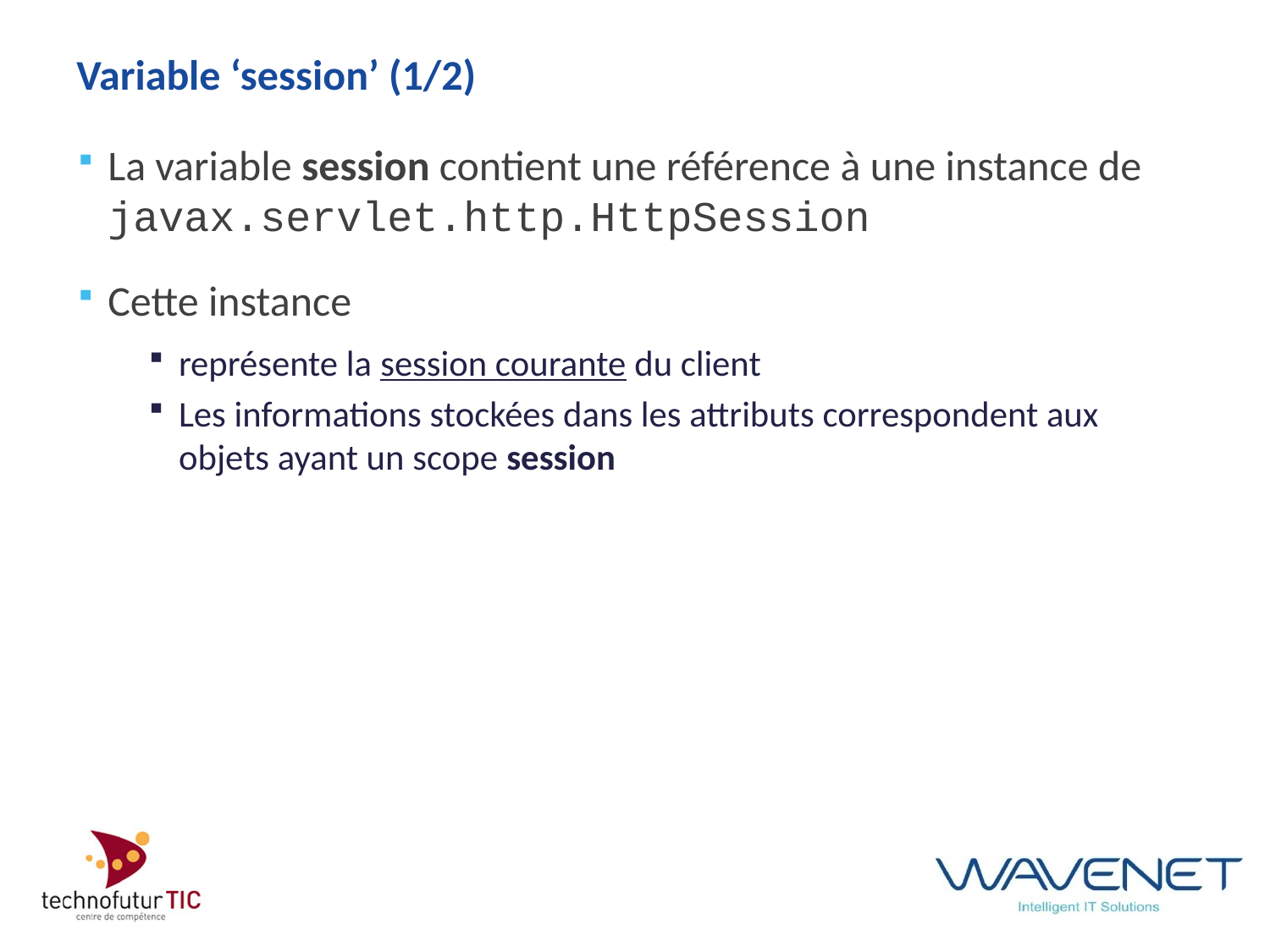

# Variable ‘session’ (1/2)
La variable session contient une référence à une instance de javax.servlet.http.HttpSession
Cette instance
représente la session courante du client
Les informations stockées dans les attributs correspondent aux objets ayant un scope session